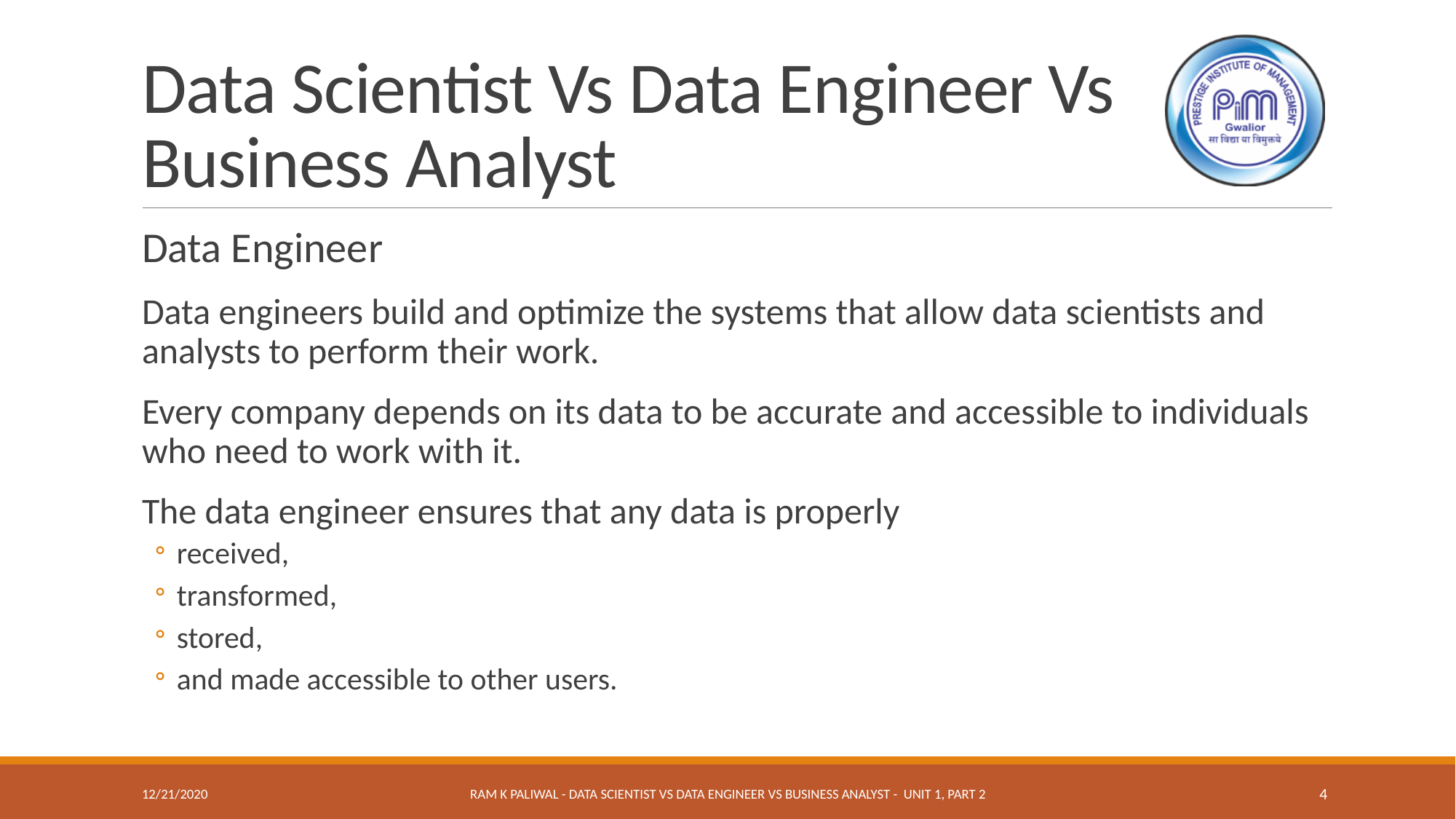

# Data Scientist Vs Data Engineer Vs Business Analyst
Data Engineer
Data engineers build and optimize the systems that allow data scientists and analysts to perform their work.
Every company depends on its data to be accurate and accessible to individuals who need to work with it.
The data engineer ensures that any data is properly
received,
transformed,
stored,
and made accessible to other users.

12/21/2020
Ram K Paliwal - Data Scientist Vs Data Engineer Vs Business Analyst -  Unit 1, Part 2
4